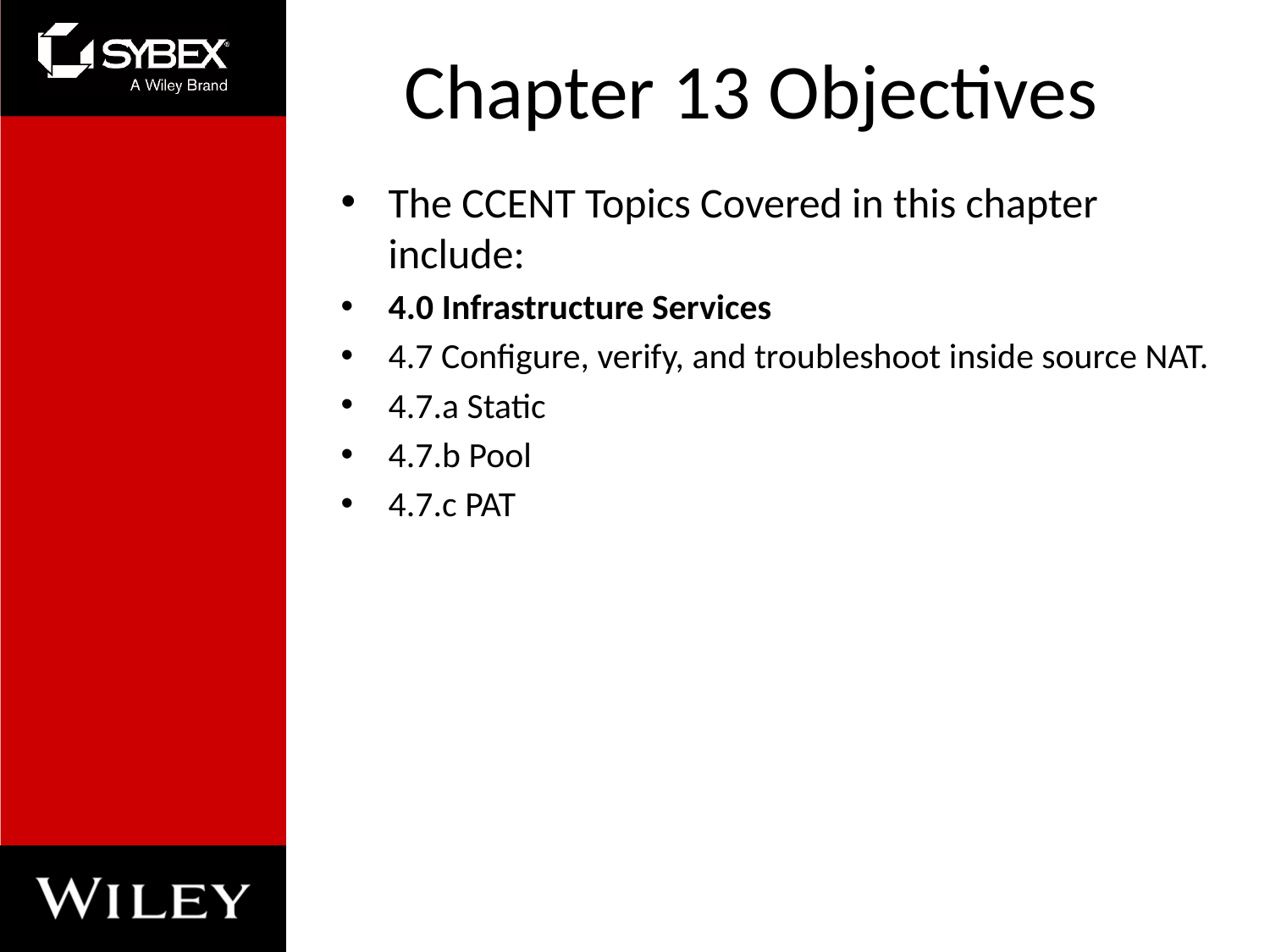

# Chapter 13 Objectives
The CCENT Topics Covered in this chapter include:
4.0 Infrastructure Services
4.7 Configure, verify, and troubleshoot inside source NAT.
4.7.a Static
4.7.b Pool
4.7.c PAT